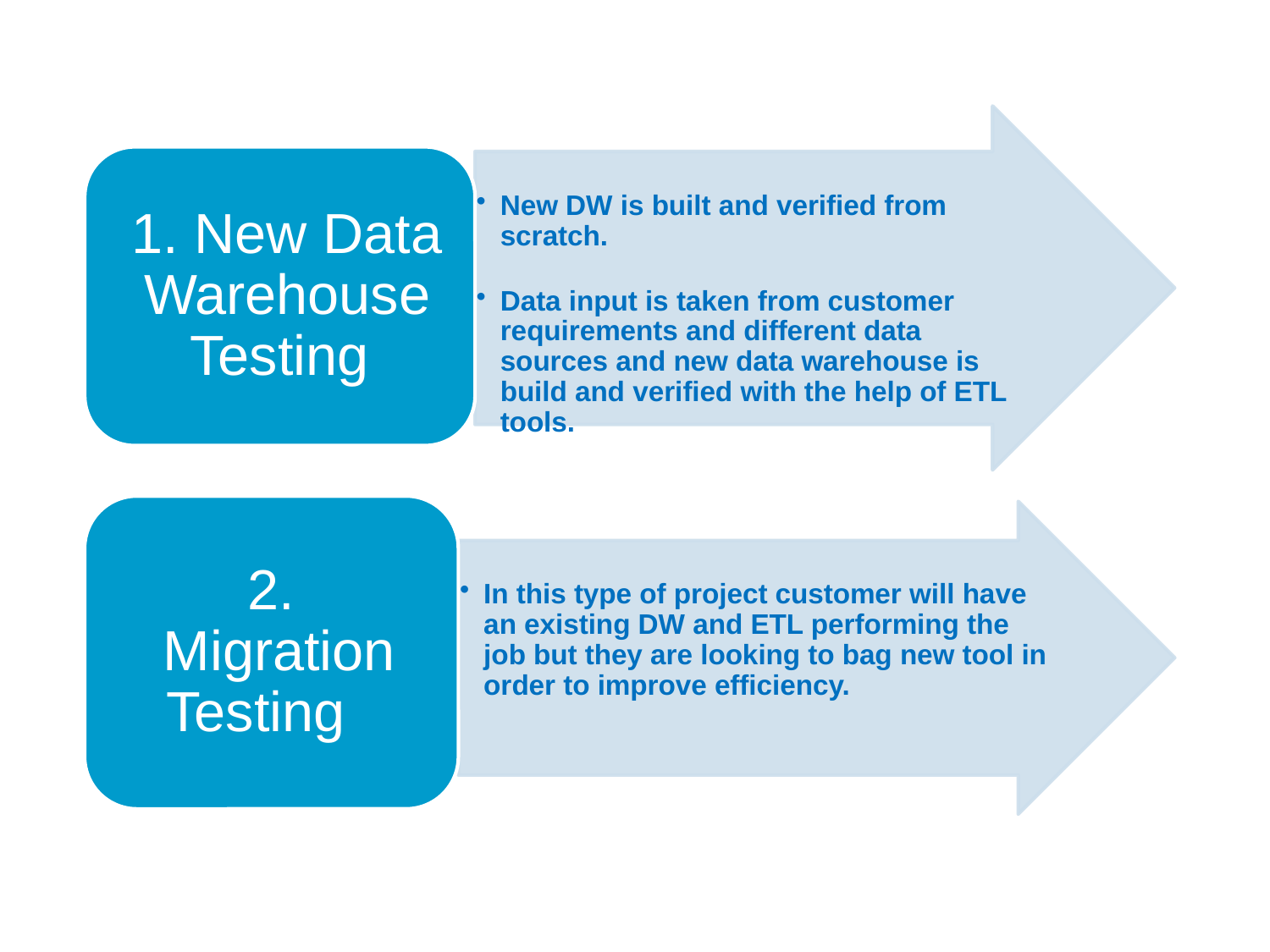

New DW is built and verified from scratch.
Data input is taken from customer requirements and different data sources and new data warehouse is build and verified with the help of ETL tools.
1. New Data Warehouse Testing

In this type of project customer will have an existing DW and ETL performing the job but they are looking to bag new tool in order to improve efficiency.
2.  Migration Testing